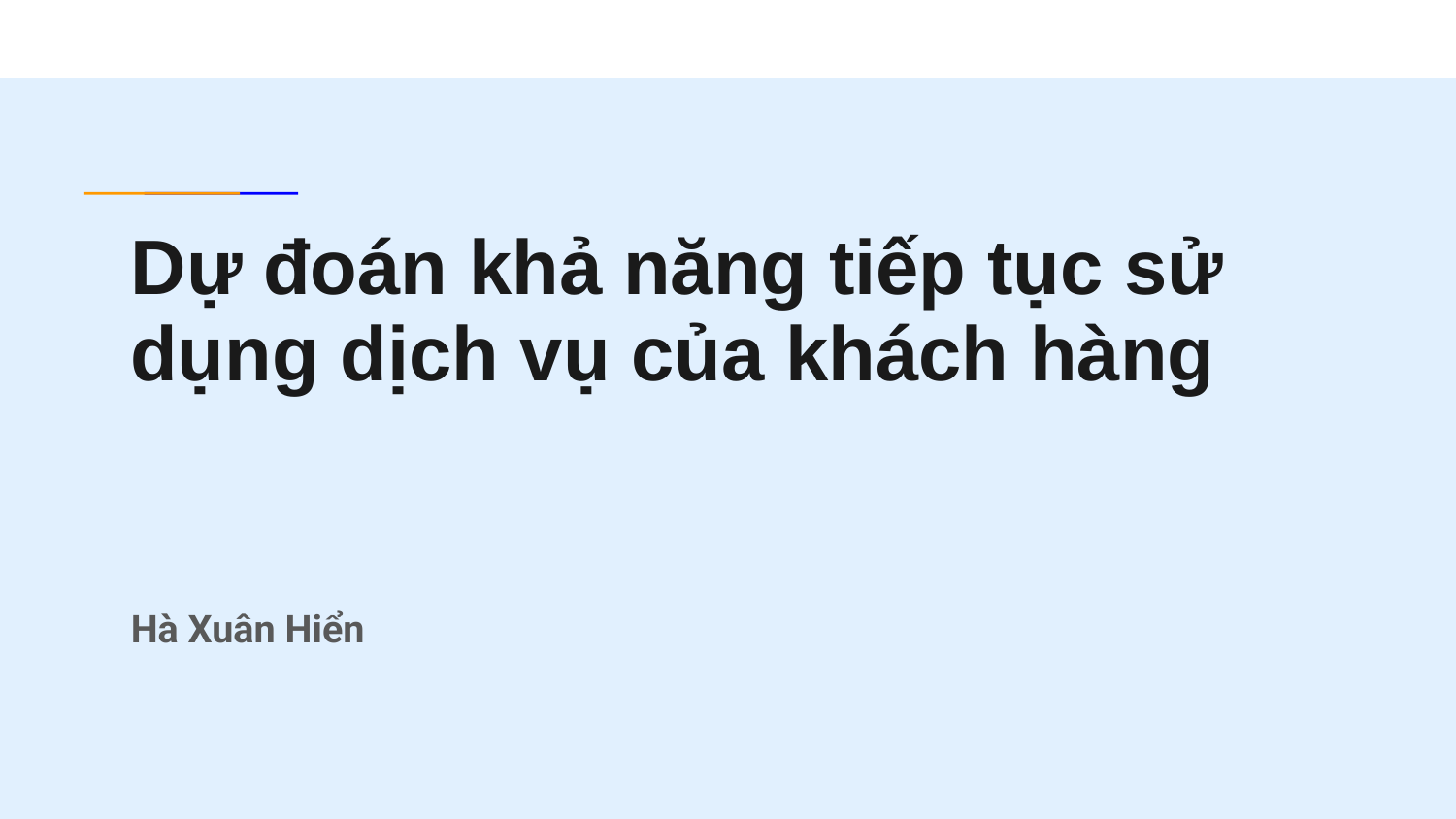

# Dự đoán khả năng tiếp tục sử dụng dịch vụ của khách hàng

Hà Xuân Hiển